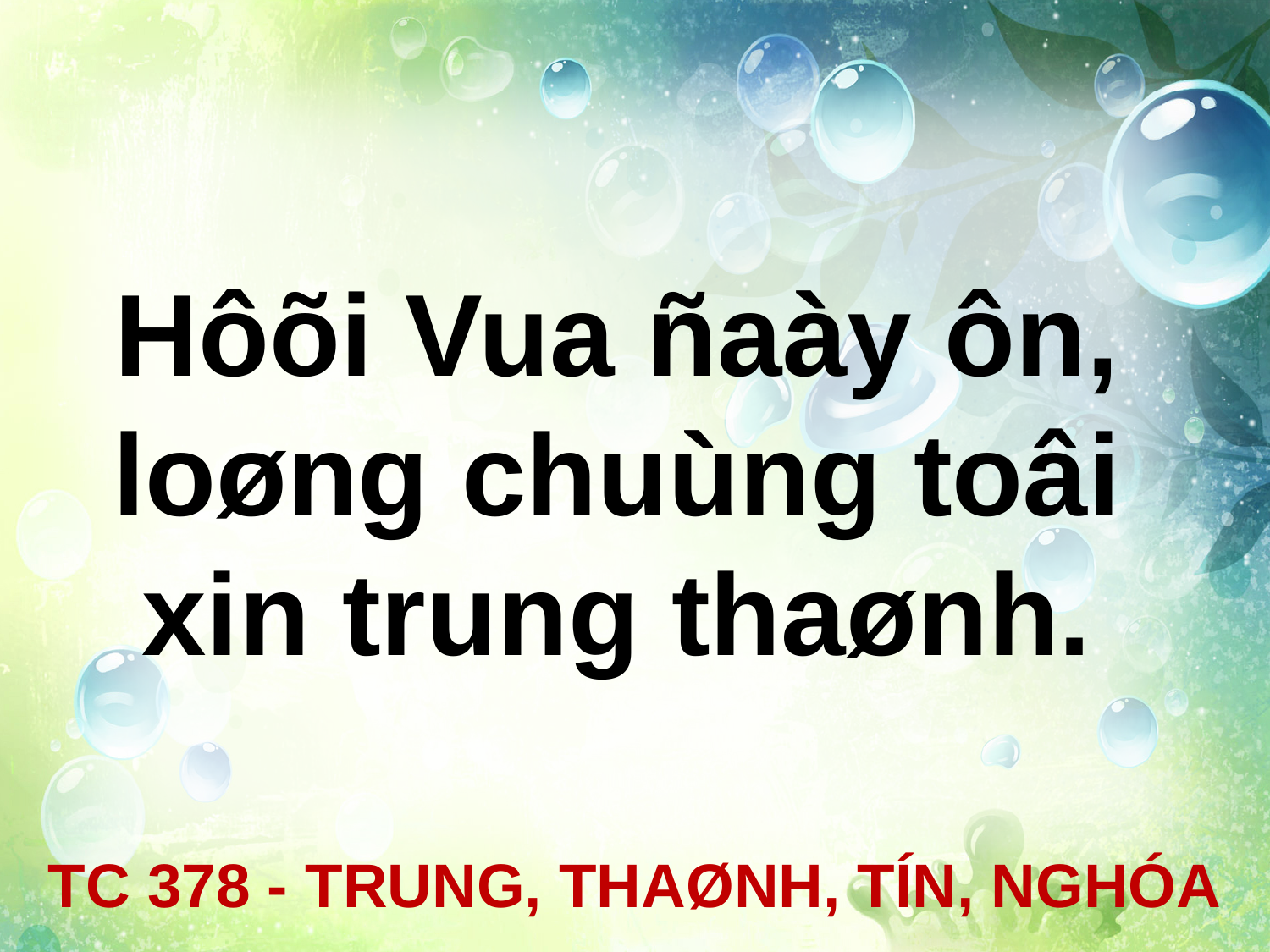

Hôõi Vua ñaày ôn,
loøng chuùng toâi
xin trung thaønh.
TC 378 - TRUNG, THAØNH, TÍN, NGHÓA